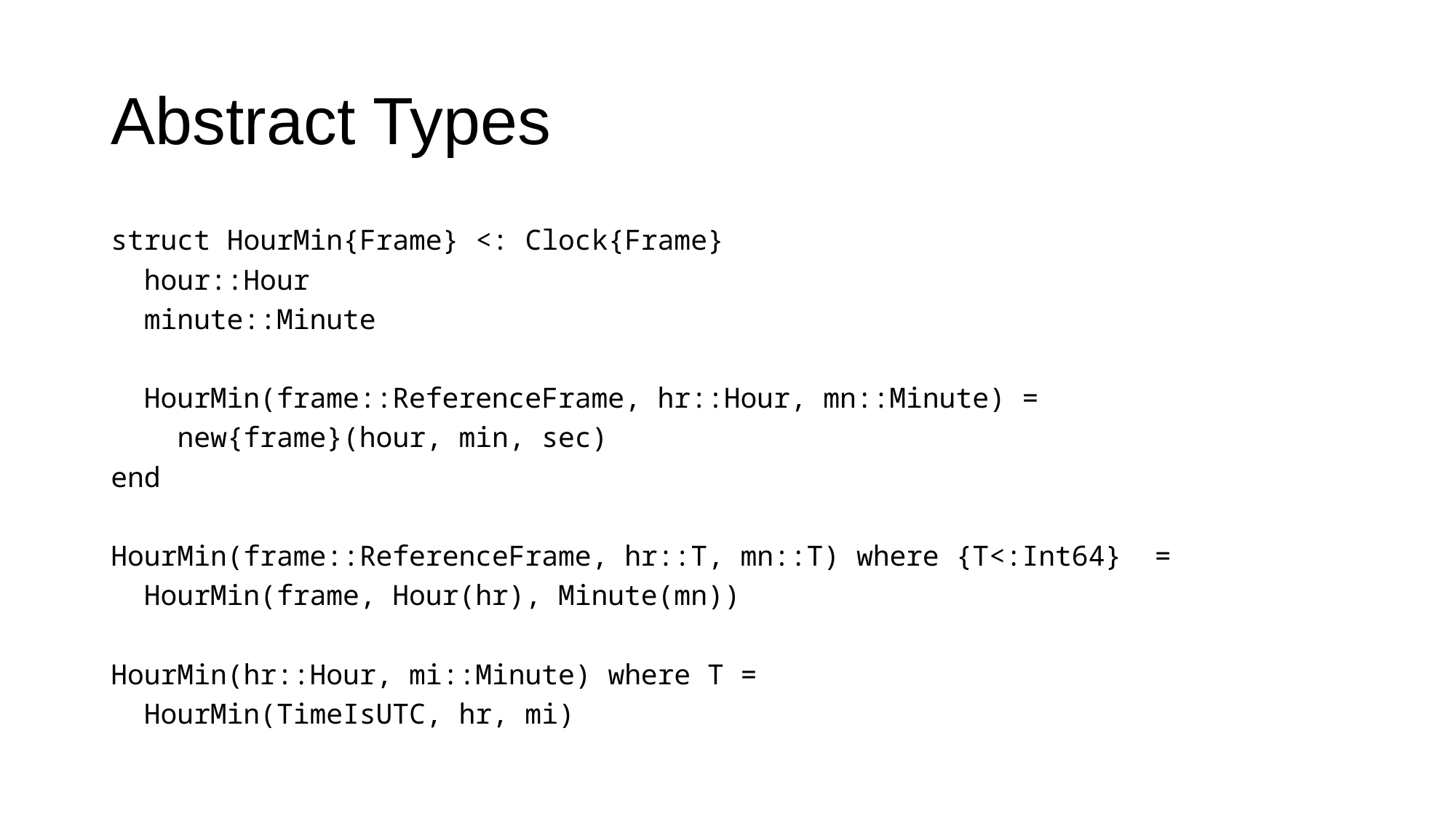

# Abstract Types
struct HourMin{Frame} <: Clock{Frame}
  hour::Hour
  minute::Minute

  HourMin(frame::ReferenceFrame, hr::Hour, mn::Minute) =
    new{frame}(hour, min, sec)
end

HourMin(frame::ReferenceFrame, hr::T, mn::T) where {T<:Int64}  =
  HourMin(frame, Hour(hr), Minute(mn))

HourMin(hr::Hour, mi::Minute) where T =
  HourMin(TimeIsUTC, hr, mi)